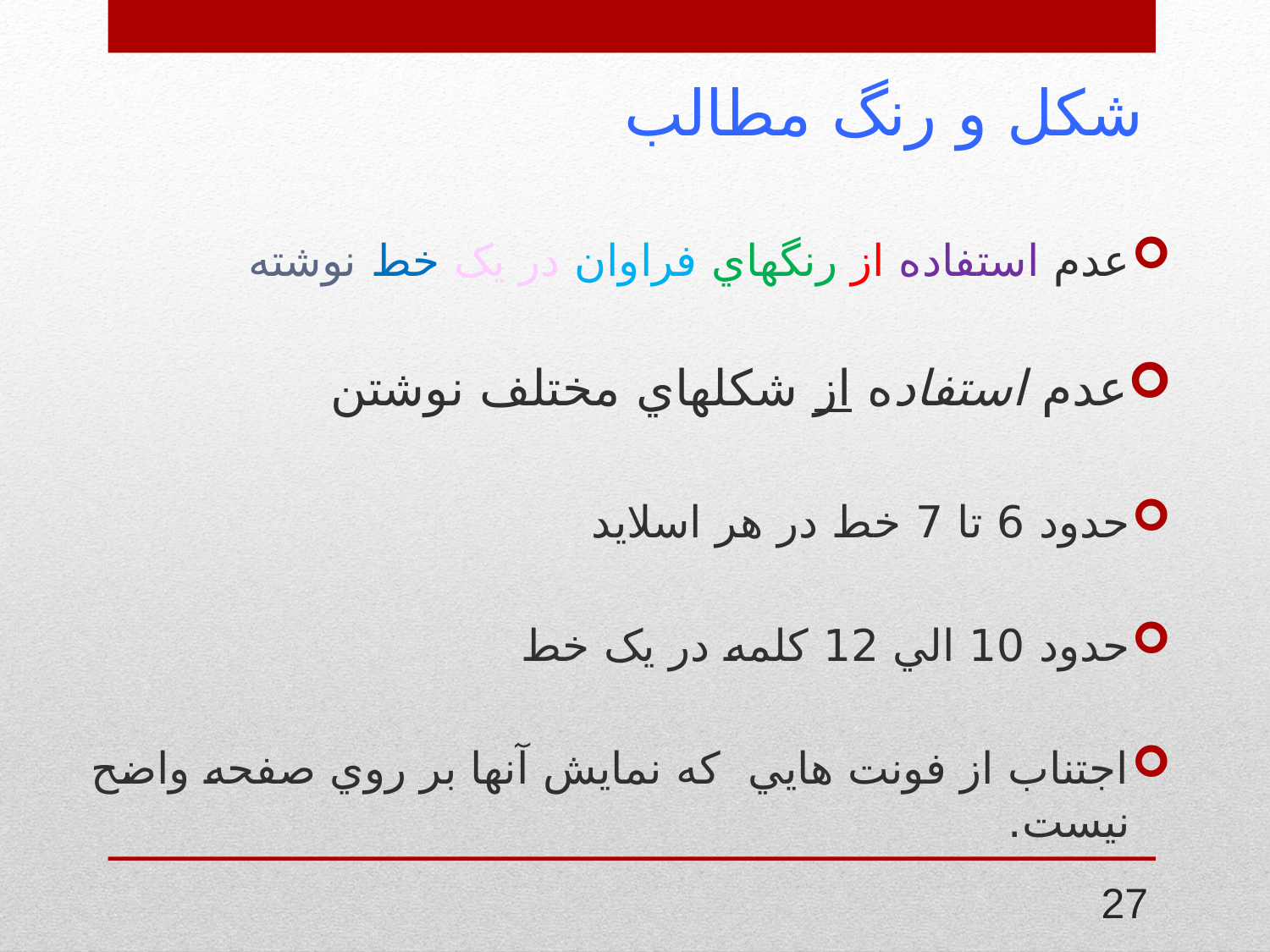

# شکل و رنگ مطالب
عدم استفاده از رنگهاي فراوان در يک خط نوشته

عدم استفاده از شکلهاي مختلف نوشتن

حدود 6 تا 7 خط در هر اسلايد

حدود 10 الي 12 کلمه در يک خط

اجتناب از فونت هايي  که نمايش آنها بر روي صفحه واضح نيست.
27